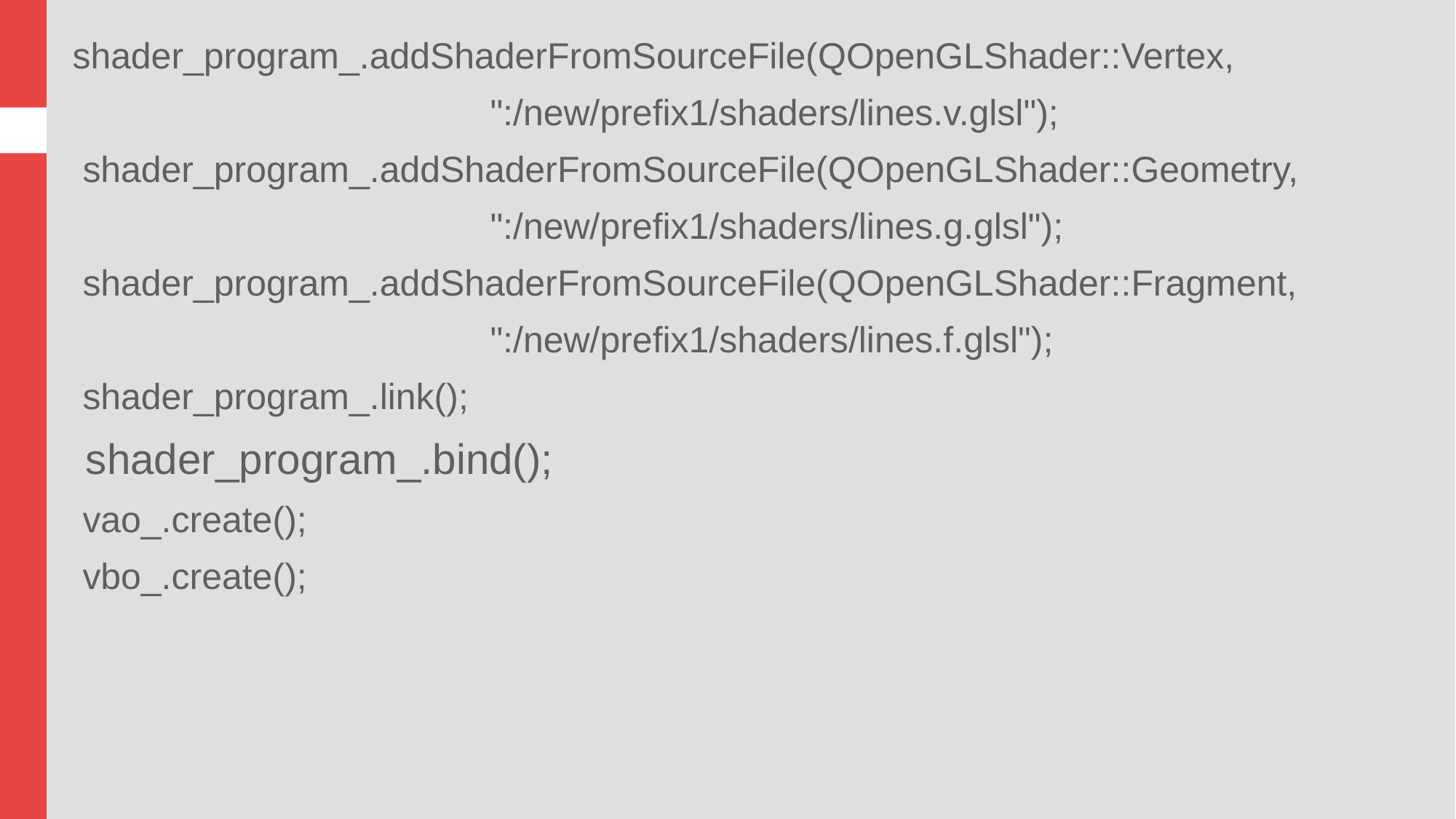

shader_program_.addShaderFromSourceFile(QOpenGLShader::Vertex,
                                          ":/new/prefix1/shaders/lines.v.glsl");
  shader_program_.addShaderFromSourceFile(QOpenGLShader::Geometry,
                                          ":/new/prefix1/shaders/lines.g.glsl");
  shader_program_.addShaderFromSourceFile(QOpenGLShader::Fragment,
                                          ":/new/prefix1/shaders/lines.f.glsl");
  shader_program_.link();
  shader_program_.bind();
  vao_.create();
  vbo_.create();